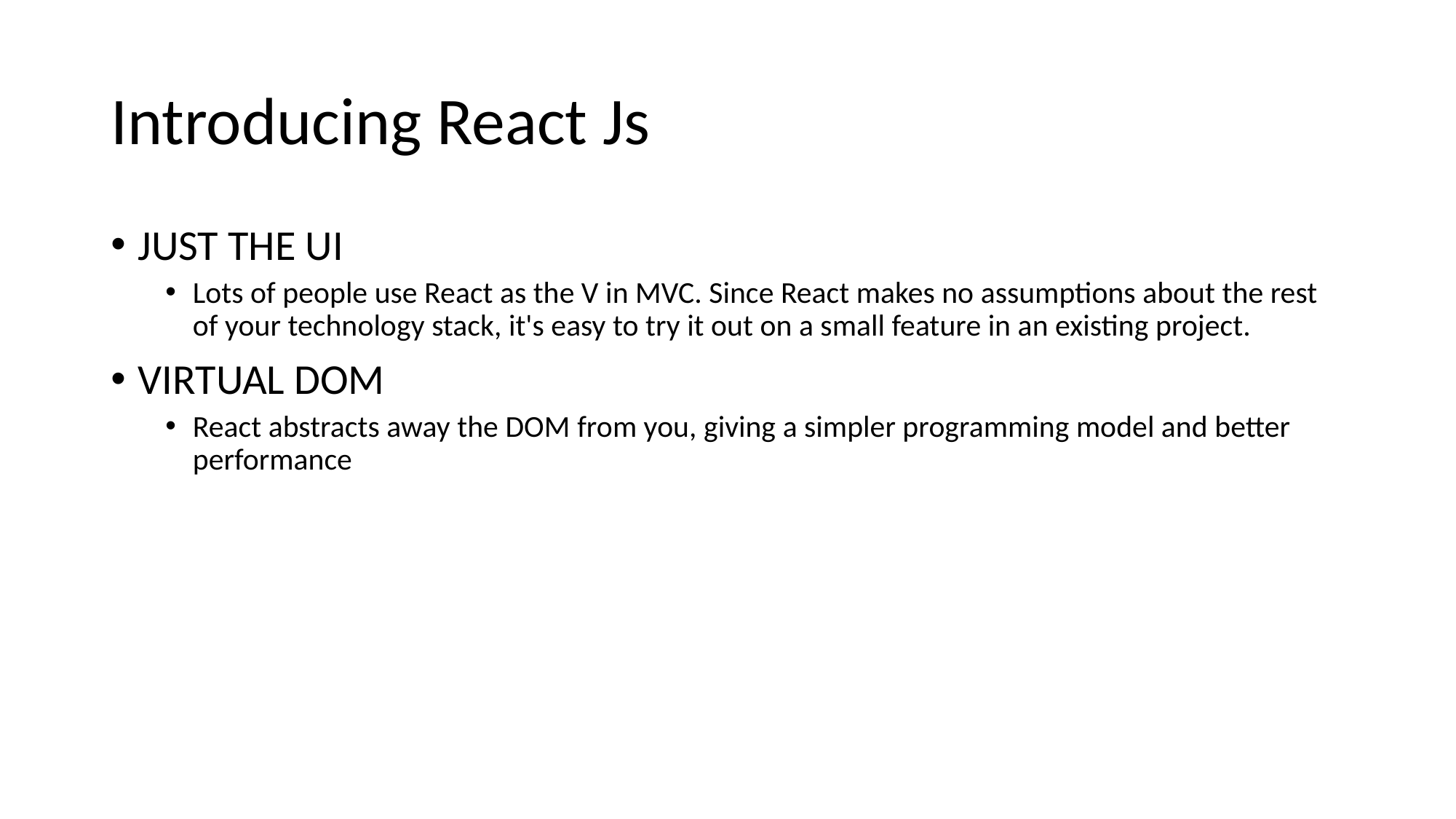

# Introducing React Js
JUST THE UI
Lots of people use React as the V in MVC. Since React makes no assumptions about the rest of your technology stack, it's easy to try it out on a small feature in an existing project.
VIRTUAL DOM
React abstracts away the DOM from you, giving a simpler programming model and better performance